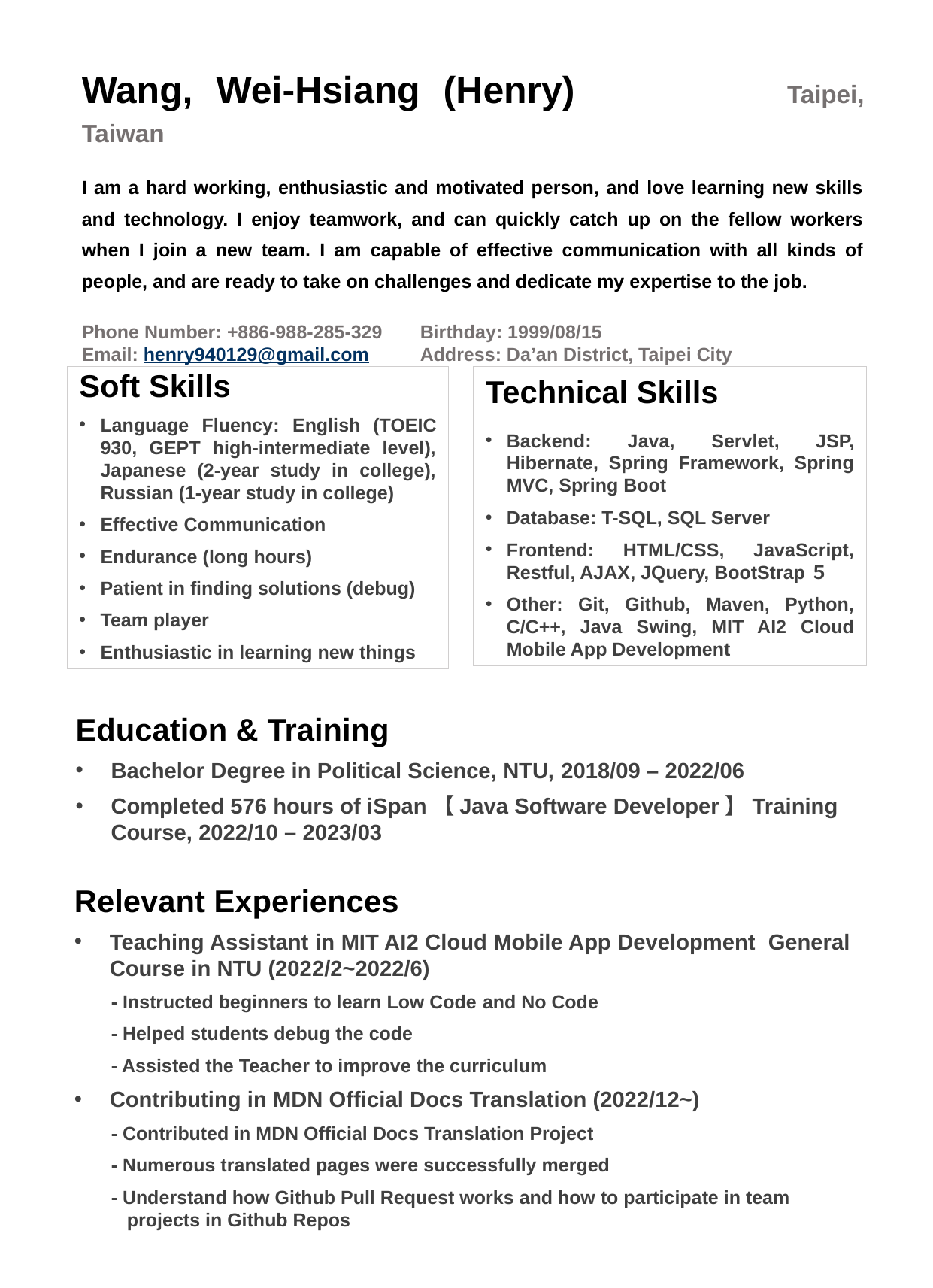

Wang, Wei-Hsiang (Henry)	     Taipei, Taiwan
I am a hard working, enthusiastic and motivated person, and love learning new skills and technology. I enjoy teamwork, and can quickly catch up on the fellow workers when I join a new team. I am capable of effective communication with all kinds of people, and are ready to take on challenges and dedicate my expertise to the job.
Phone Number: +886-988-285-329	Birthday: 1999/08/15
Email: henry940129@gmail.com	Address: Da’an District, Taipei City
Soft Skills
Language Fluency: English (TOEIC 930, GEPT high-intermediate level), Japanese (2-year study in college), Russian (1-year study in college)
Effective Communication
Endurance (long hours)
Patient in finding solutions (debug)
Team player
Enthusiastic in learning new things
Technical Skills
Backend: Java, Servlet, JSP, Hibernate, Spring Framework, Spring MVC, Spring Boot
Database: T-SQL, SQL Server
Frontend: HTML/CSS, JavaScript, Restful, AJAX, JQuery, BootStrap５
Other: Git, Github, Maven, Python, C/C++, Java Swing, MIT AI2 Cloud Mobile App Development
Education & Training
Bachelor Degree in Political Science, NTU, 2018/09 – 2022/06
Completed 576 hours of iSpan【Java Software Developer】Training Course, 2022/10 – 2023/03
Relevant Experiences
Teaching Assistant in MIT AI2 Cloud Mobile App Development  General Course in NTU (2022/2~2022/6)
       - Instructed beginners to learn Low Code and No Code
       - Helped students debug the code
       - Assisted the Teacher to improve the curriculum
Contributing in MDN Official Docs Translation (2022/12~)
       - Contributed in MDN Official Docs Translation Project
       - Numerous translated pages were successfully merged
       - Understand how Github Pull Request works and how to participate in team
          projects in Github Repos